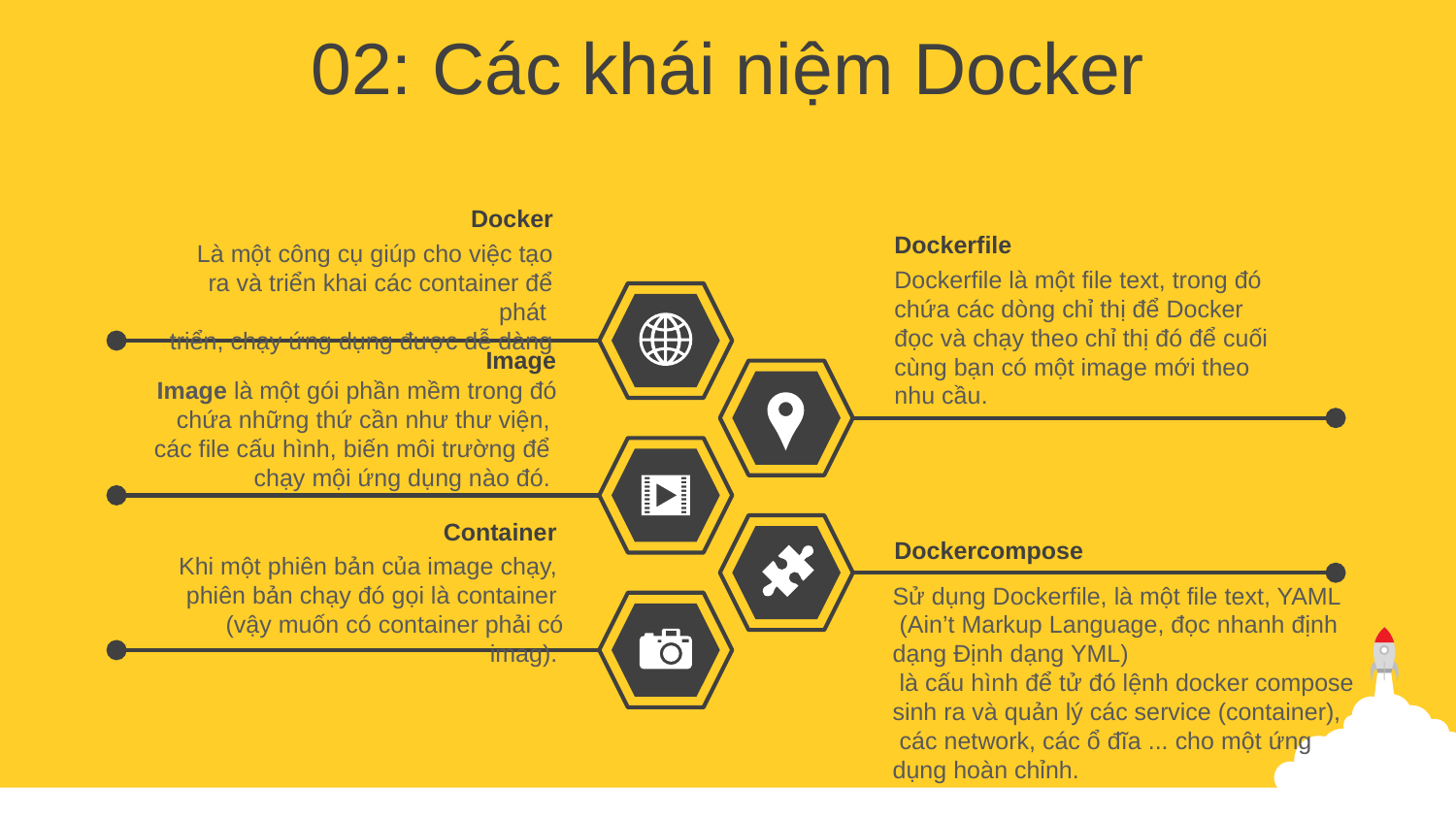

02: Các khái niệm Docker
Docker
Là một công cụ giúp cho việc tạo ra và triển khai các container để phát
triển, chạy ứng dụng được dễ dàng
Dockerfile
Dockerfile là một file text, trong đó chứa các dòng chỉ thị để Docker
đọc và chạy theo chỉ thị đó để cuối cùng bạn có một image mới theo
nhu cầu.

Image
Image là một gói phần mềm trong đó chứa những thứ cần như thư viện,
các file cấu hình, biến môi trường để
chạy mội ứng dụng nào đó.

Container
Khi một phiên bản của image chạy,
phiên bản chạy đó gọi là container
(vậy muốn có container phải có imag).

Dockercompose
Sử dụng Dockerfile, là một file text, YAML
 (Ain’t Markup Language, đọc nhanh định
dạng Định dạng YML)
 là cấu hình để tử đó lệnh docker compose sinh ra và quản lý các service (container),
 các network, các ổ đĩa ... cho một ứng
dụng hoàn chỉnh.